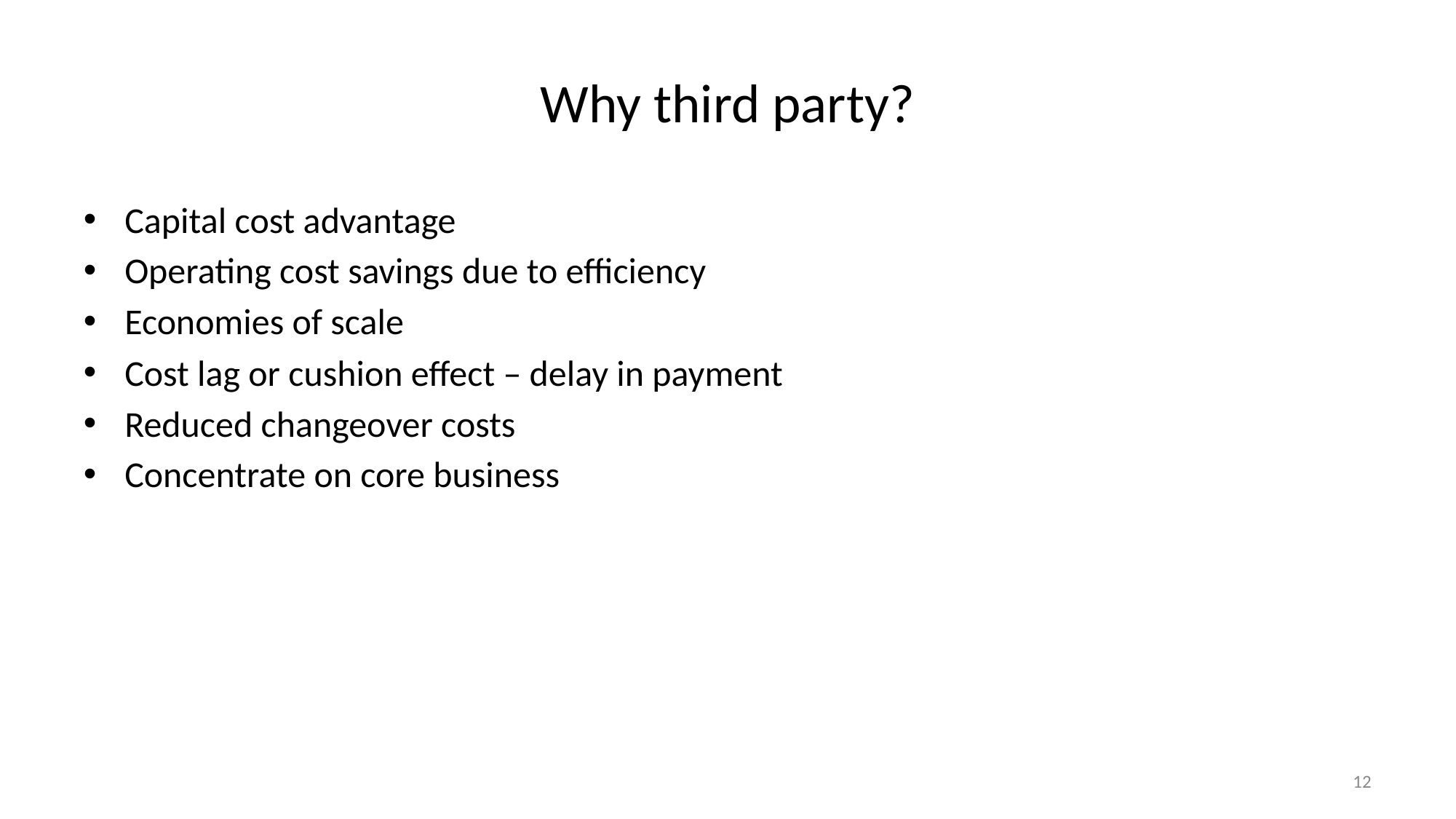

# Why third party?
Capital cost advantage
Operating cost savings due to efficiency
Economies of scale
Cost lag or cushion effect – delay in payment
Reduced changeover costs
Concentrate on core business
12